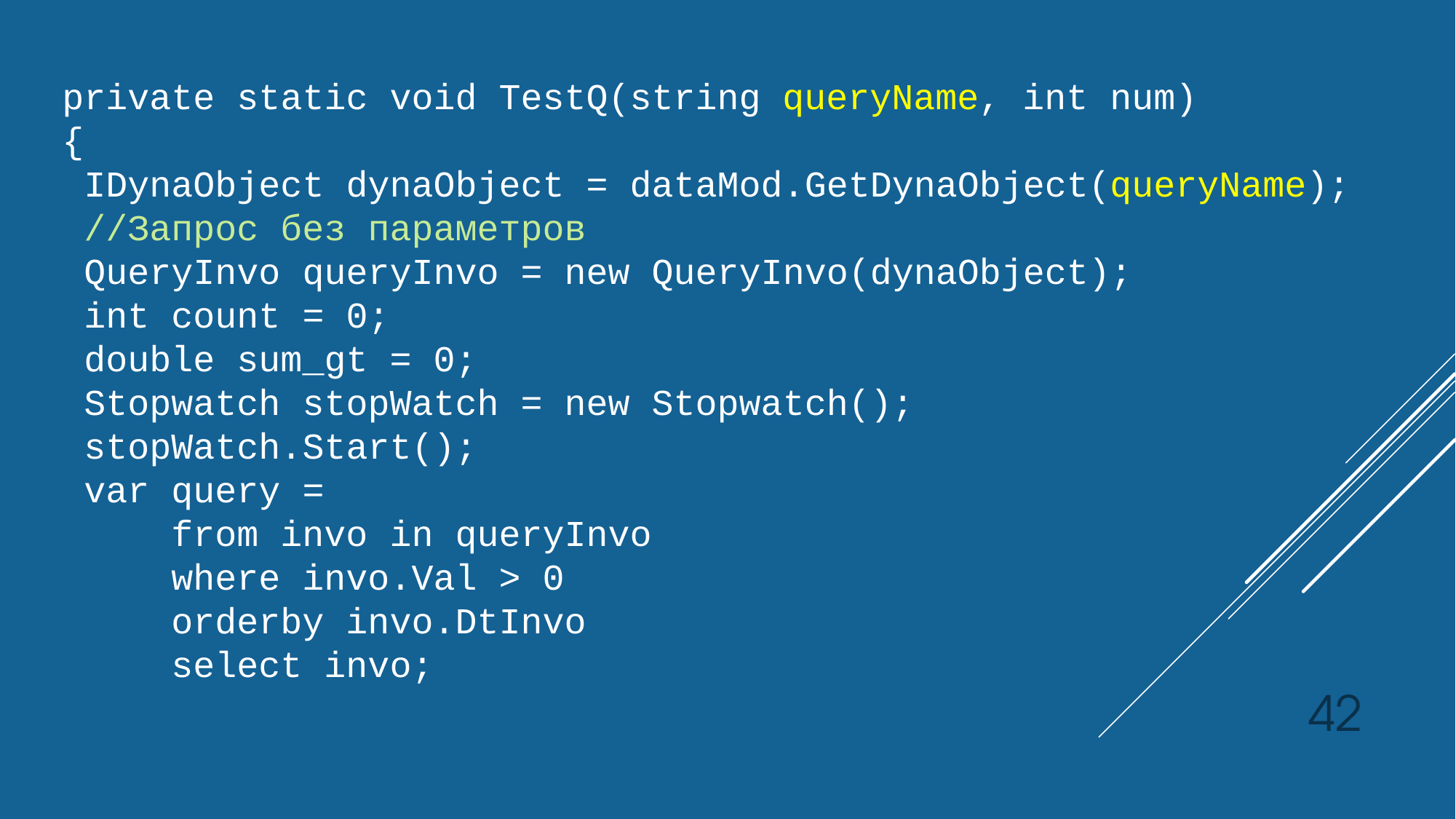

private static void TestQ(string queryName, int num)
{
 IDynaObject dynaObject = dataMod.GetDynaObject(queryName);
 //Запрос без параметров
 QueryInvo queryInvo = new QueryInvo(dynaObject);
 int count = 0;
 double sum_gt = 0;
 Stopwatch stopWatch = new Stopwatch();
 stopWatch.Start();
 var query =
     from invo in queryInvo
     where invo.Val > 0
     orderby invo.DtInvo
     select invo;
42